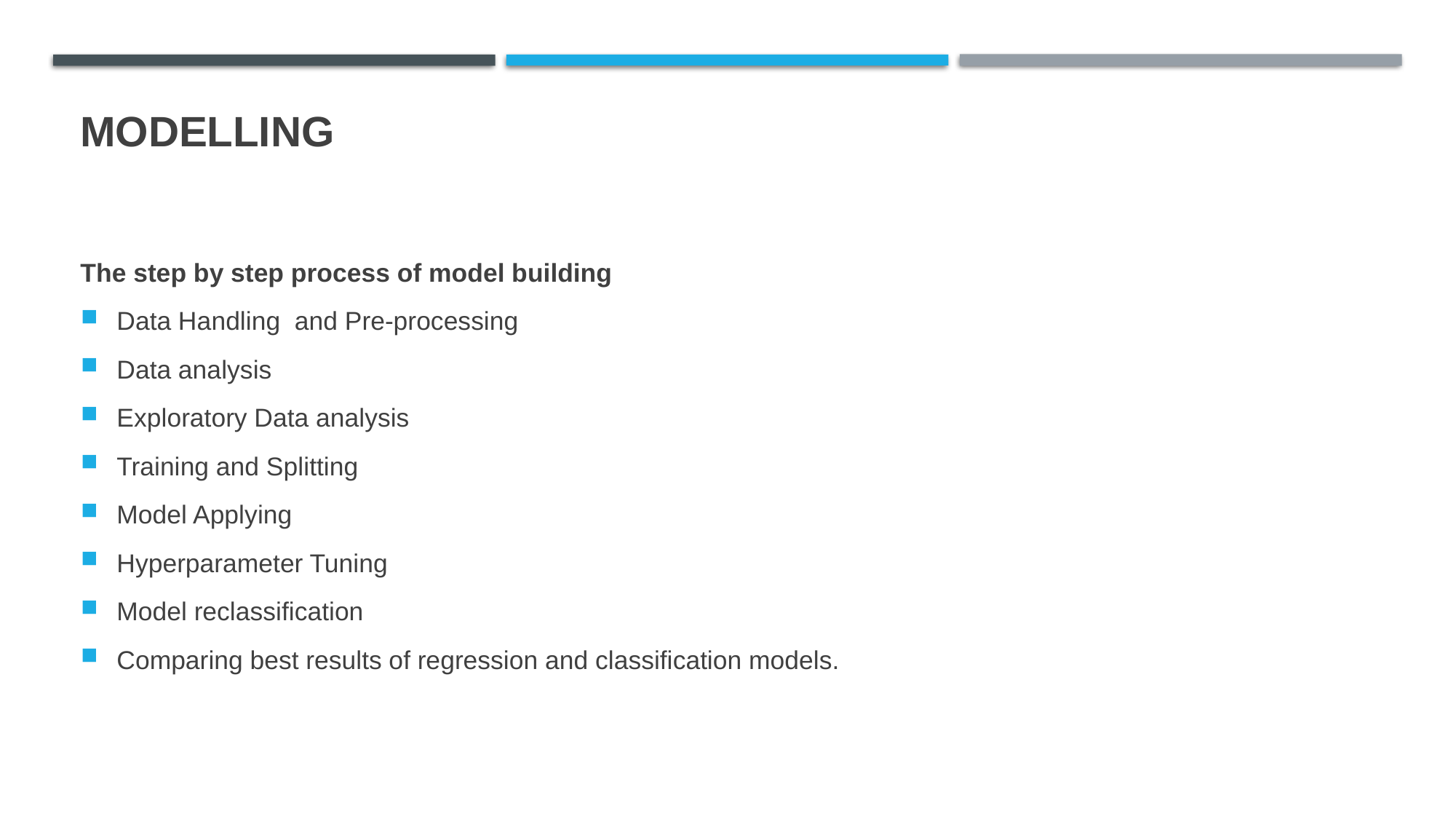

# MODELLING
The step by step process of model building
Data Handling  and Pre-processing
Data analysis
Exploratory Data analysis
Training and Splitting
Model Applying
Hyperparameter Tuning
Model reclassification
Comparing best results of regression and classification models.